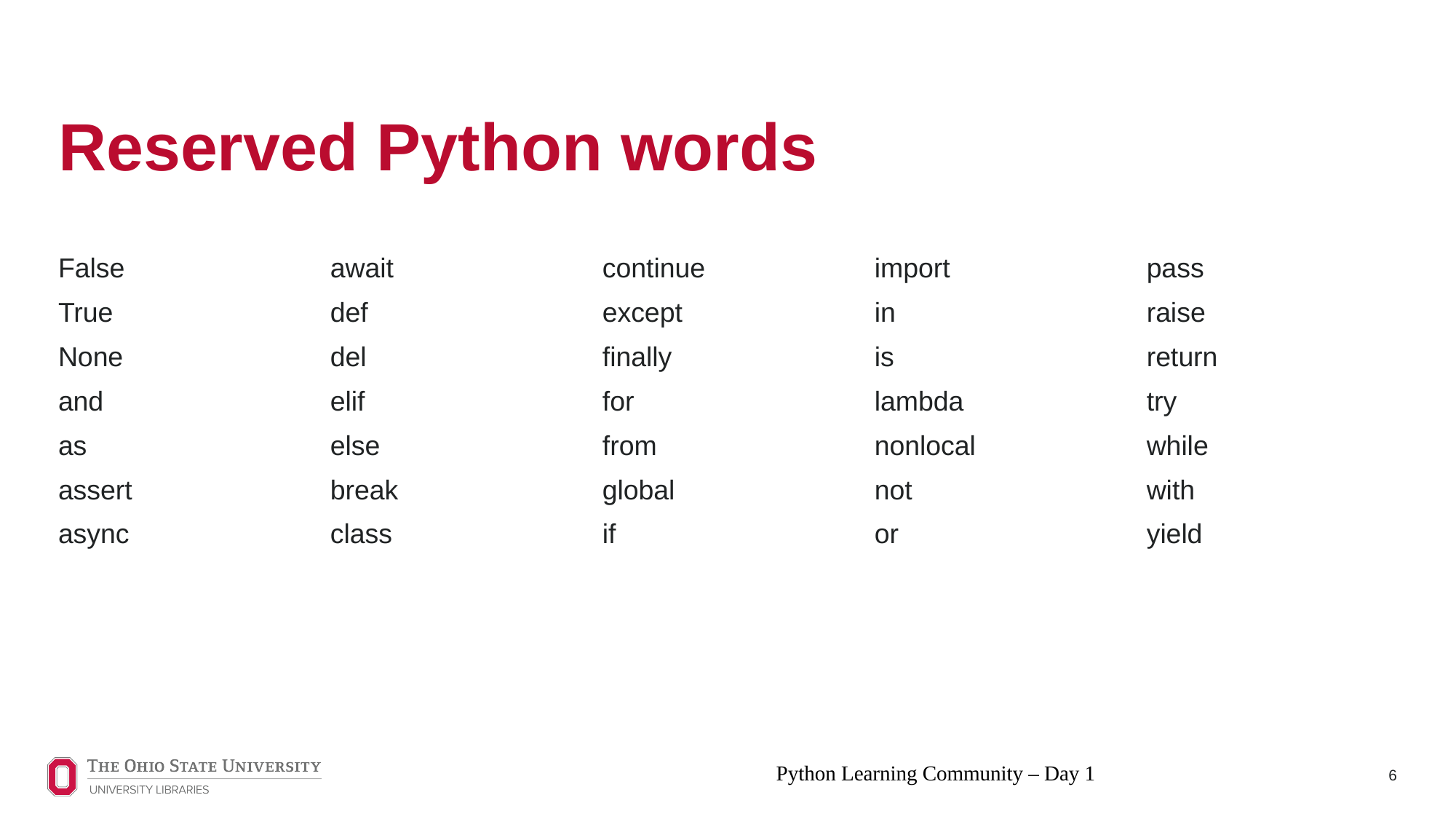

# Reserved Python words
| False | await | continue | import | pass |
| --- | --- | --- | --- | --- |
| True | def | except | in | raise |
| None | del | finally | is | return |
| and | elif | for | lambda | try |
| as | else | from | nonlocal | while |
| assert | break | global | not | with |
| async | class | if | or | yield |
Python Learning Community – Day 1
6